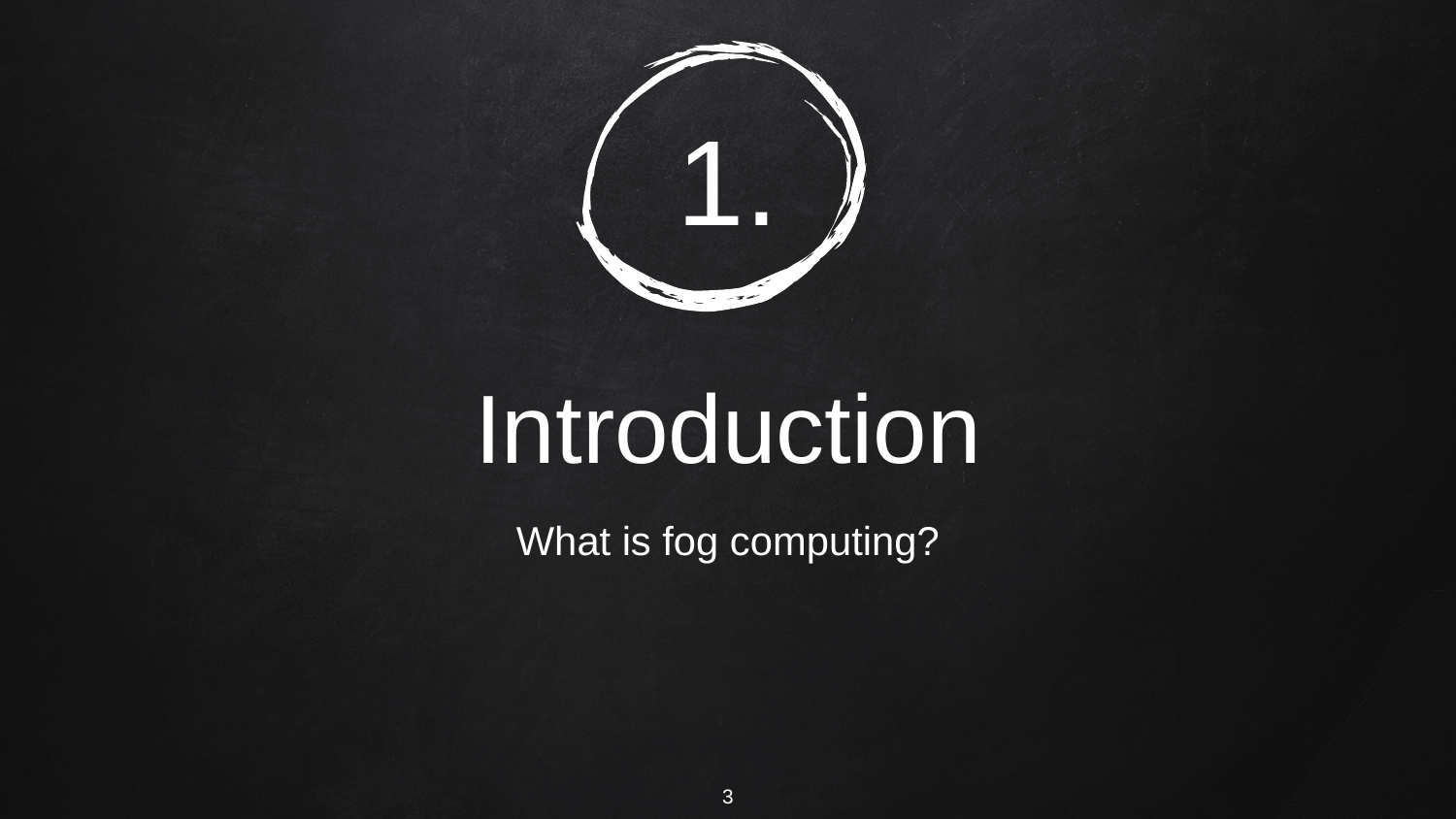

# 1.

Introduction
What is fog computing?
3